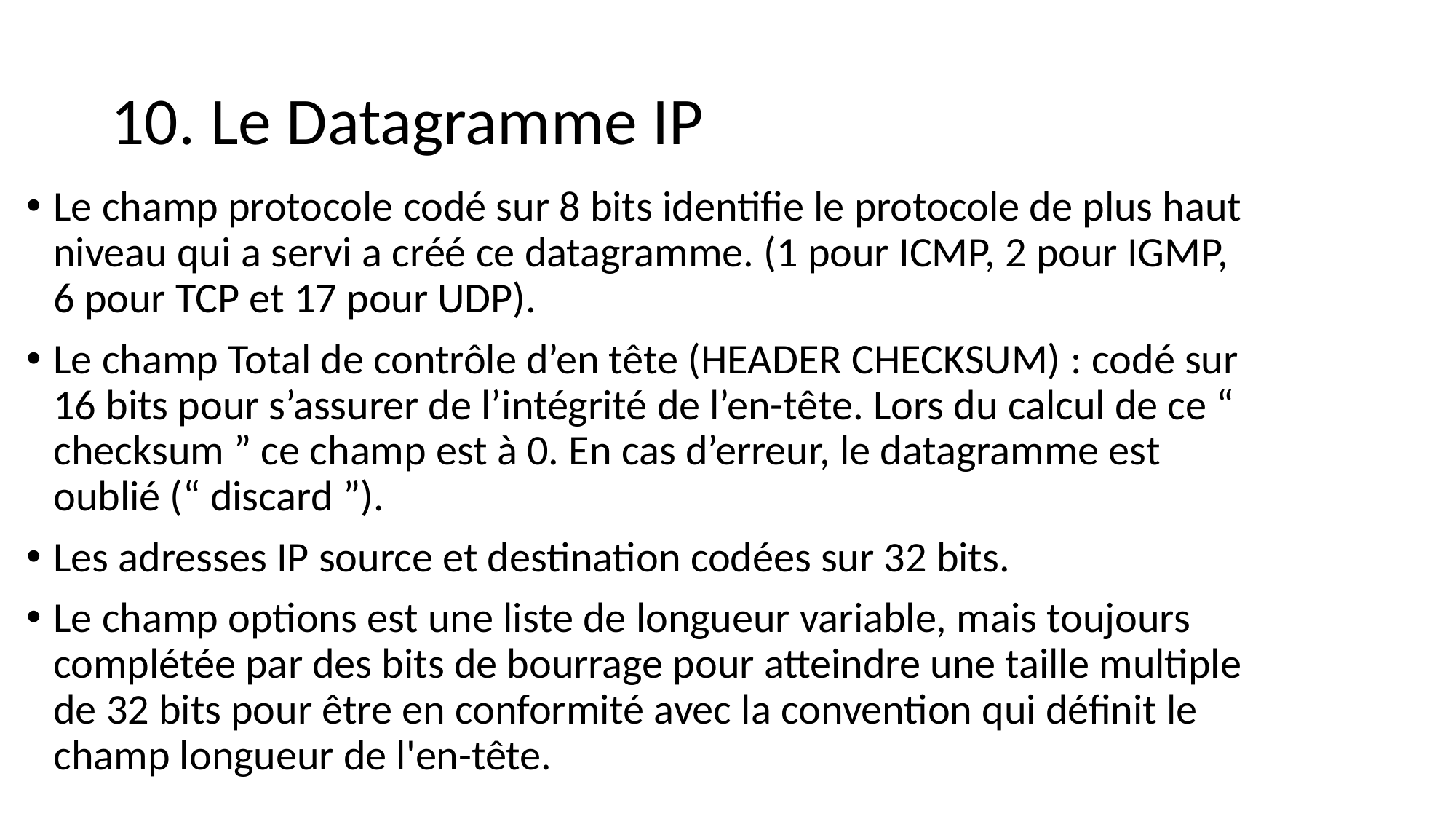

# 10. Le Datagramme IP
Le champ protocole codé sur 8 bits identifie le protocole de plus haut niveau qui a servi a créé ce datagramme. (1 pour ICMP, 2 pour IGMP, 6 pour TCP et 17 pour UDP).
Le champ Total de contrôle d’en tête (HEADER CHECKSUM) : codé sur 16 bits pour s’assurer de l’intégrité de l’en-tête. Lors du calcul de ce “ checksum ” ce champ est à 0. En cas d’erreur, le datagramme est oublié (“ discard ”).
Les adresses IP source et destination codées sur 32 bits.
Le champ options est une liste de longueur variable, mais toujours complétée par des bits de bourrage pour atteindre une taille multiple de 32 bits pour être en conformité avec la convention qui définit le champ longueur de l'en-tête.